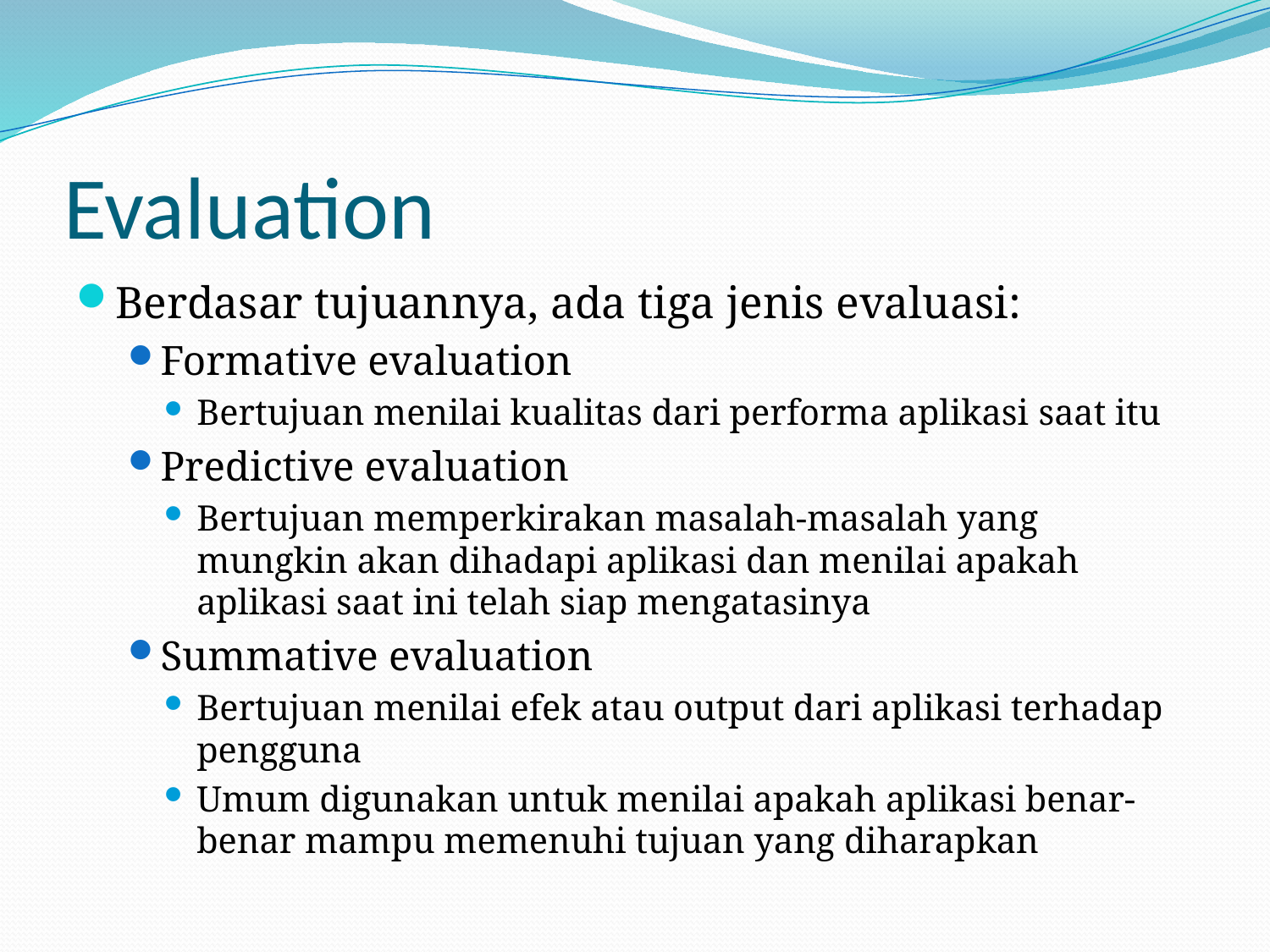

# Evaluation
Berdasar tujuannya, ada tiga jenis evaluasi:
Formative evaluation
Bertujuan menilai kualitas dari performa aplikasi saat itu
Predictive evaluation
Bertujuan memperkirakan masalah-masalah yang mungkin akan dihadapi aplikasi dan menilai apakah aplikasi saat ini telah siap mengatasinya
Summative evaluation
Bertujuan menilai efek atau output dari aplikasi terhadap pengguna
Umum digunakan untuk menilai apakah aplikasi benar-benar mampu memenuhi tujuan yang diharapkan